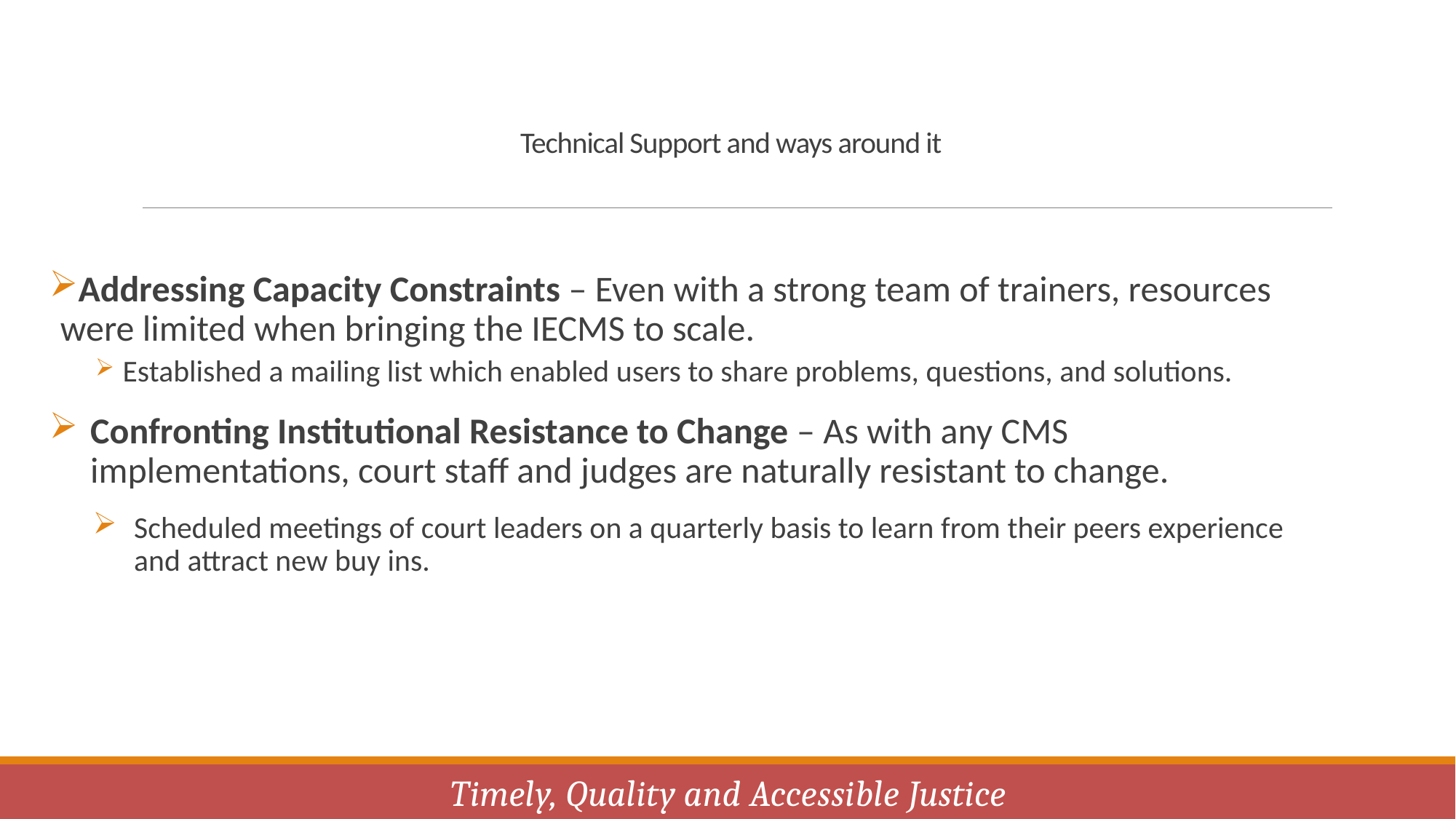

# Technical Support and ways around it

Addressing Capacity Constraints – Even with a strong team of trainers, resources were limited when bringing the IECMS to scale.
 Established a mailing list which enabled users to share problems, questions, and solutions.
Confronting Institutional Resistance to Change – As with any CMS implementations, court staff and judges are naturally resistant to change.
Scheduled meetings of court leaders on a quarterly basis to learn from their peers experience and attract new buy ins.

Timely, Quality and Accessible Justice